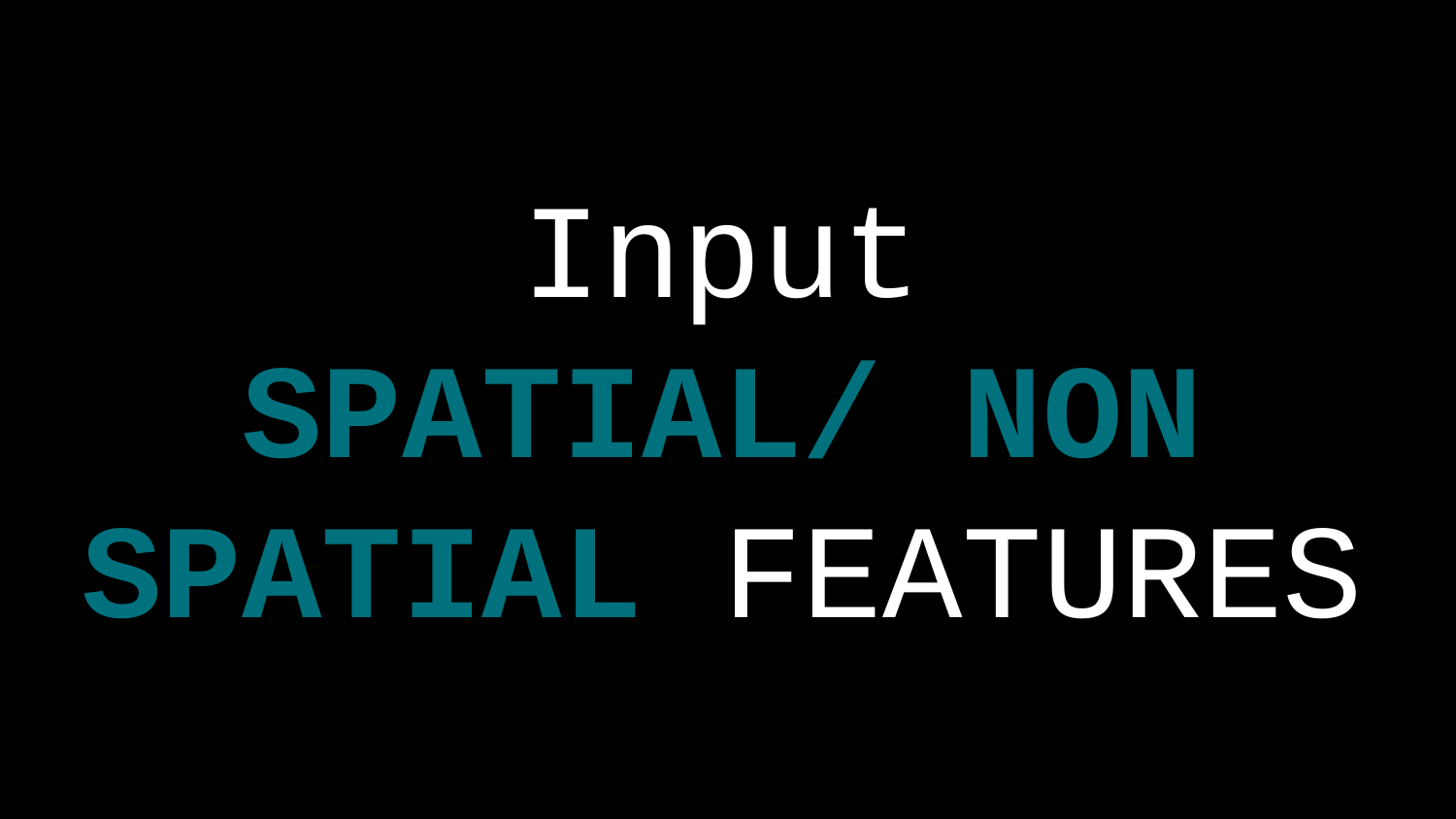

Input
SPATIAL/ NON SPATIAL FEATURES
# Policy Architecture